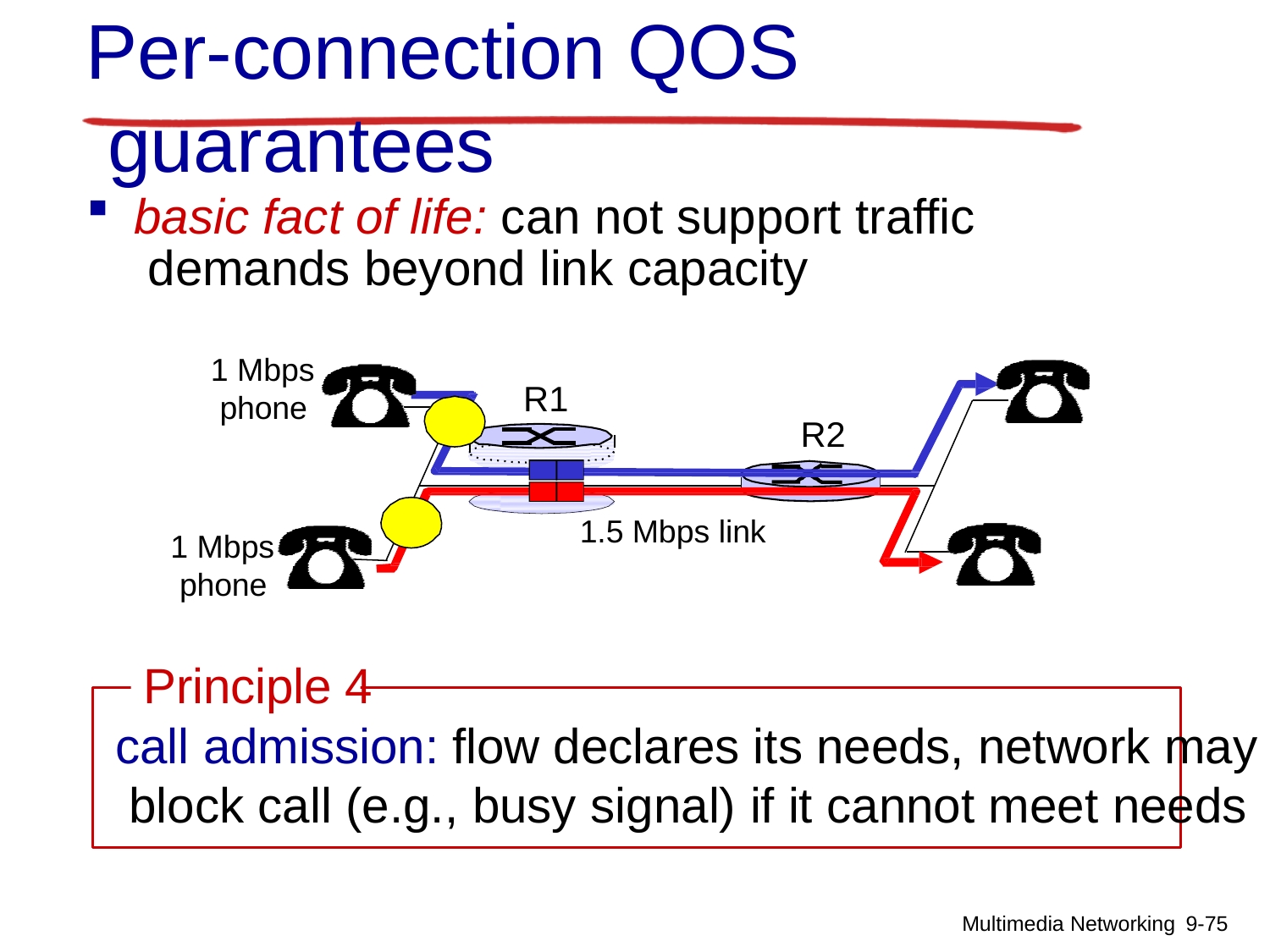

# Per-connection QOS  guarantees

basic fact of life: can not support traffic  demands beyond link capacity
1 Mbps  phone

R1

R2

1.5 Mbps link

1 Mbps  phone

Principle 4
call admission: flow declares its needs, network may  block call (e.g., busy signal) if it cannot meet needs

Multimedia Networking 9-75